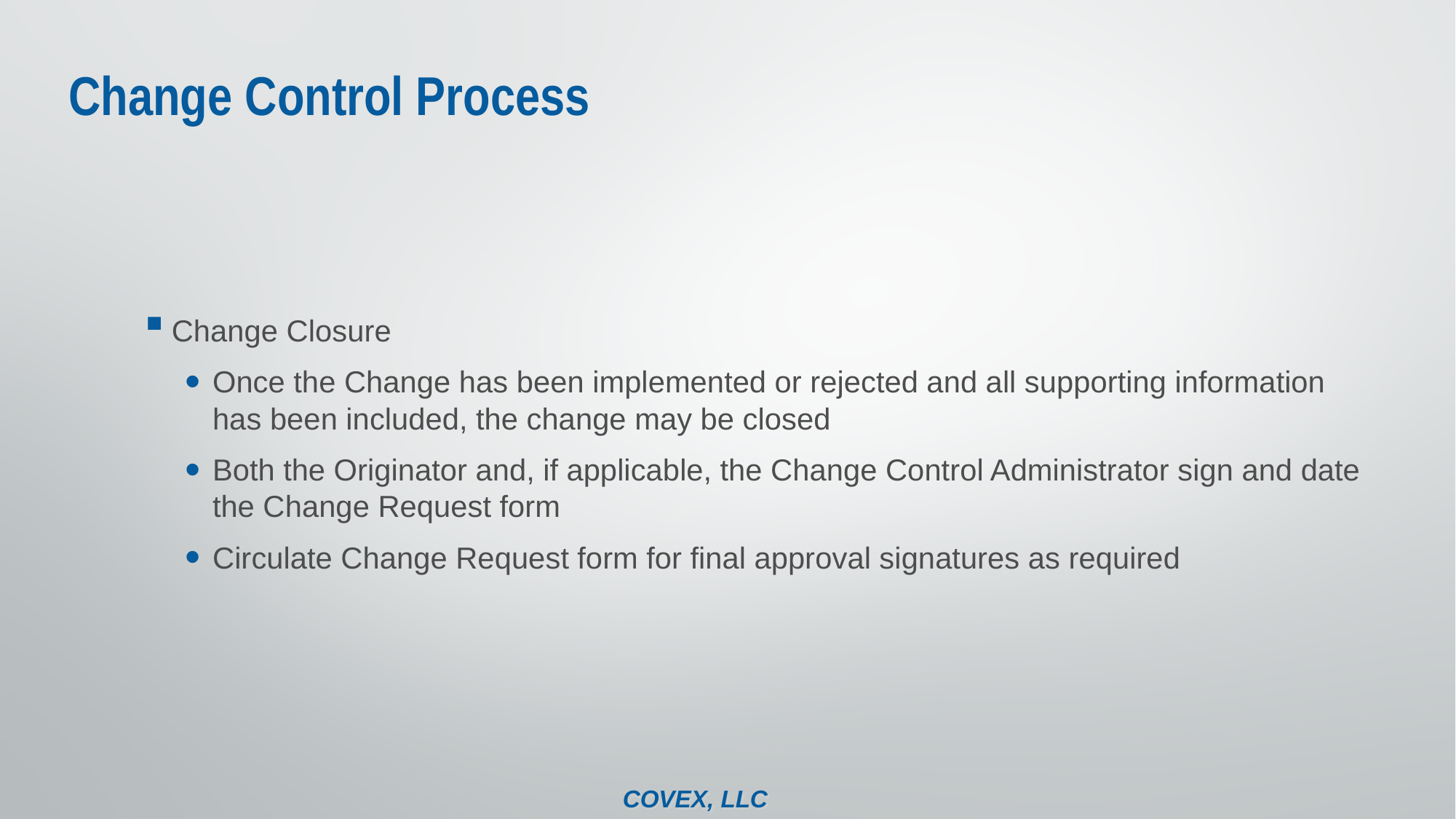

# Change Control Process
Change Closure
Once the Change has been implemented or rejected and all supporting information has been included, the change may be closed
Both the Originator and, if applicable, the Change Control Administrator sign and date the Change Request form
Circulate Change Request form for final approval signatures as required